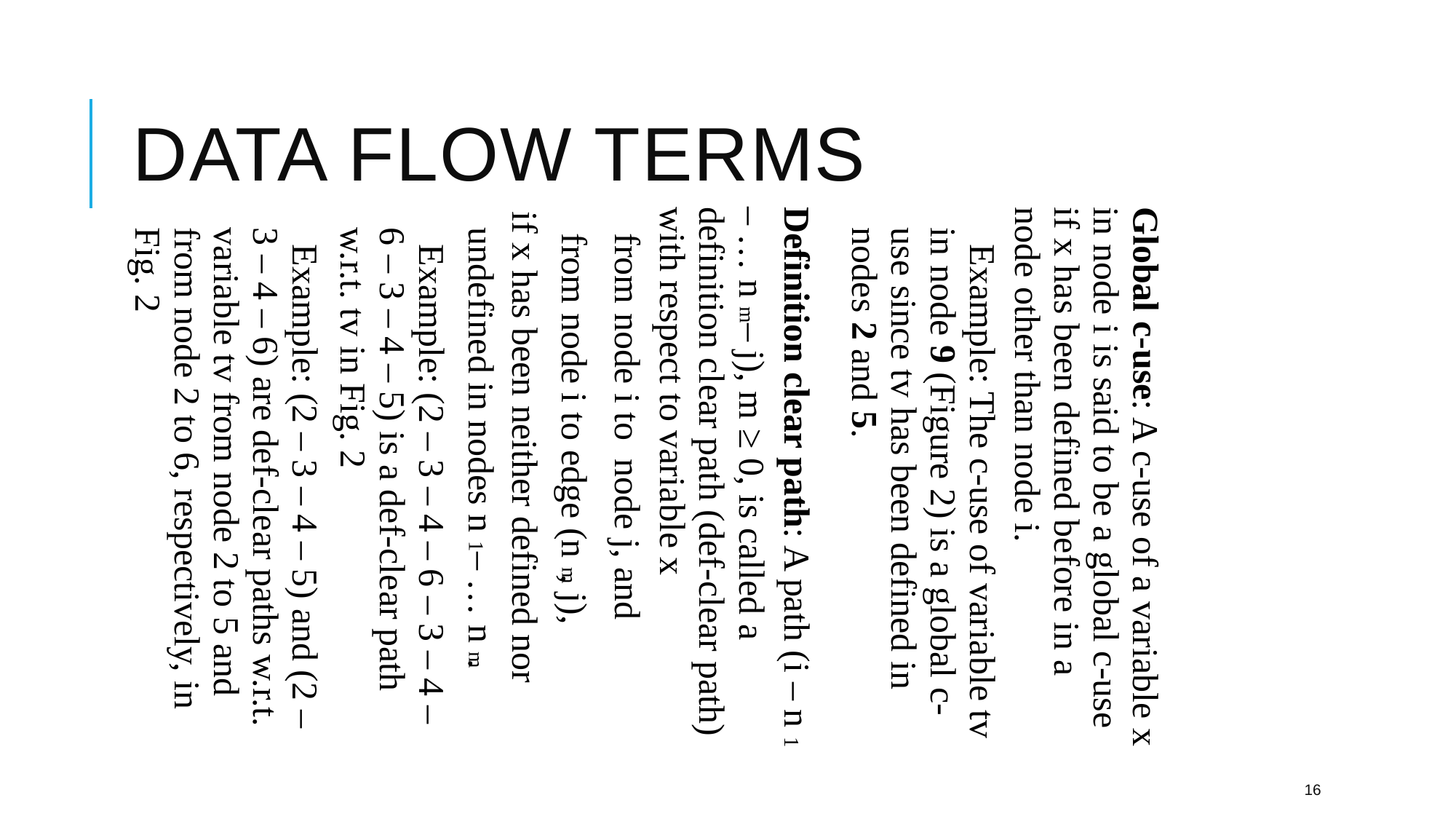

Data Flow Terms
Global c-use: A c-use of a variable x in node i is said to be a global c-use if x has been defined before in a node other than node i.
Example: The c-use of variable tv in node 9 (Figure 2) is a global c-use since tv has been defined in nodes 2 and 5.
Definition clear path: A path (i – n1 – … nm – j), m ≥ 0, is called a definition clear path (def-clear path) with respect to variable x
from node i to  node j, and
from node i to edge (nm, j),
if x has been neither defined nor undefined in nodes n1 – … nm.
Example: (2 – 3 – 4 – 6 – 3 – 4 – 6 – 3 – 4 – 5) is a def-clear path w.r.t. tv in Fig. 2
Example: (2 – 3 – 4 – 5) and (2 – 3 – 4 – 6) are def-clear paths w.r.t. variable tv from node 2 to 5 and from node 2 to 6, respectively, in Fig. 2
16